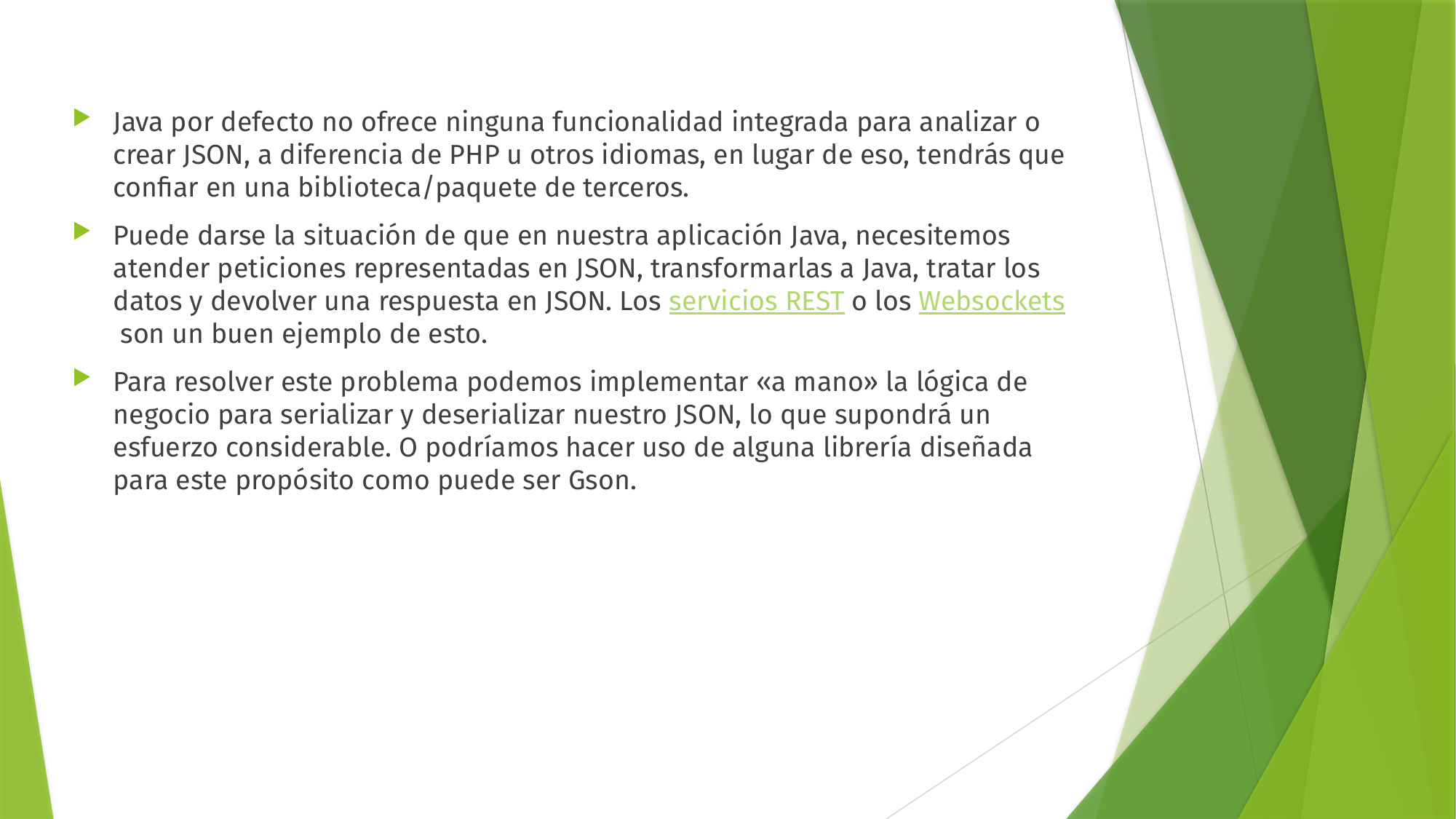

Java por defecto no ofrece ninguna funcionalidad integrada para analizar o crear JSON, a diferencia de PHP u otros idiomas, en lugar de eso, tendrás que confiar en una biblioteca/paquete de terceros.
Puede darse la situación de que en nuestra aplicación Java, necesitemos atender peticiones representadas en JSON, transformarlas a Java, tratar los datos y devolver una respuesta en JSON. Los servicios REST o los Websockets son un buen ejemplo de esto.
Para resolver este problema podemos implementar «a mano» la lógica de negocio para serializar y deserializar nuestro JSON, lo que supondrá un esfuerzo considerable. O podríamos hacer uso de alguna librería diseñada para este propósito como puede ser Gson.